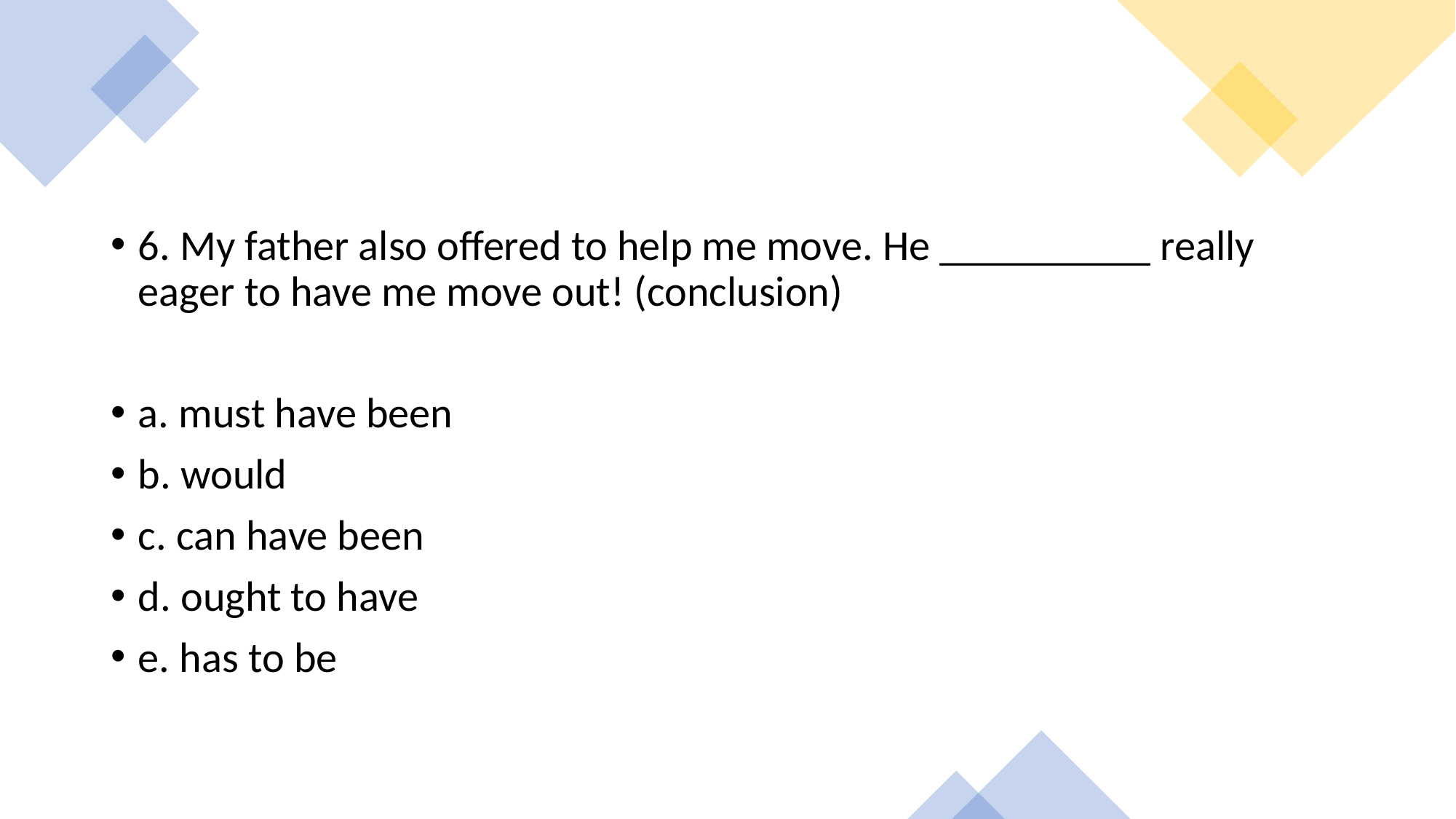

6. My father also offered to help me move. He __________ really eager to have me move out! (conclusion)

a. must have been
b. would
c. can have been
d. ought to have
e. has to be